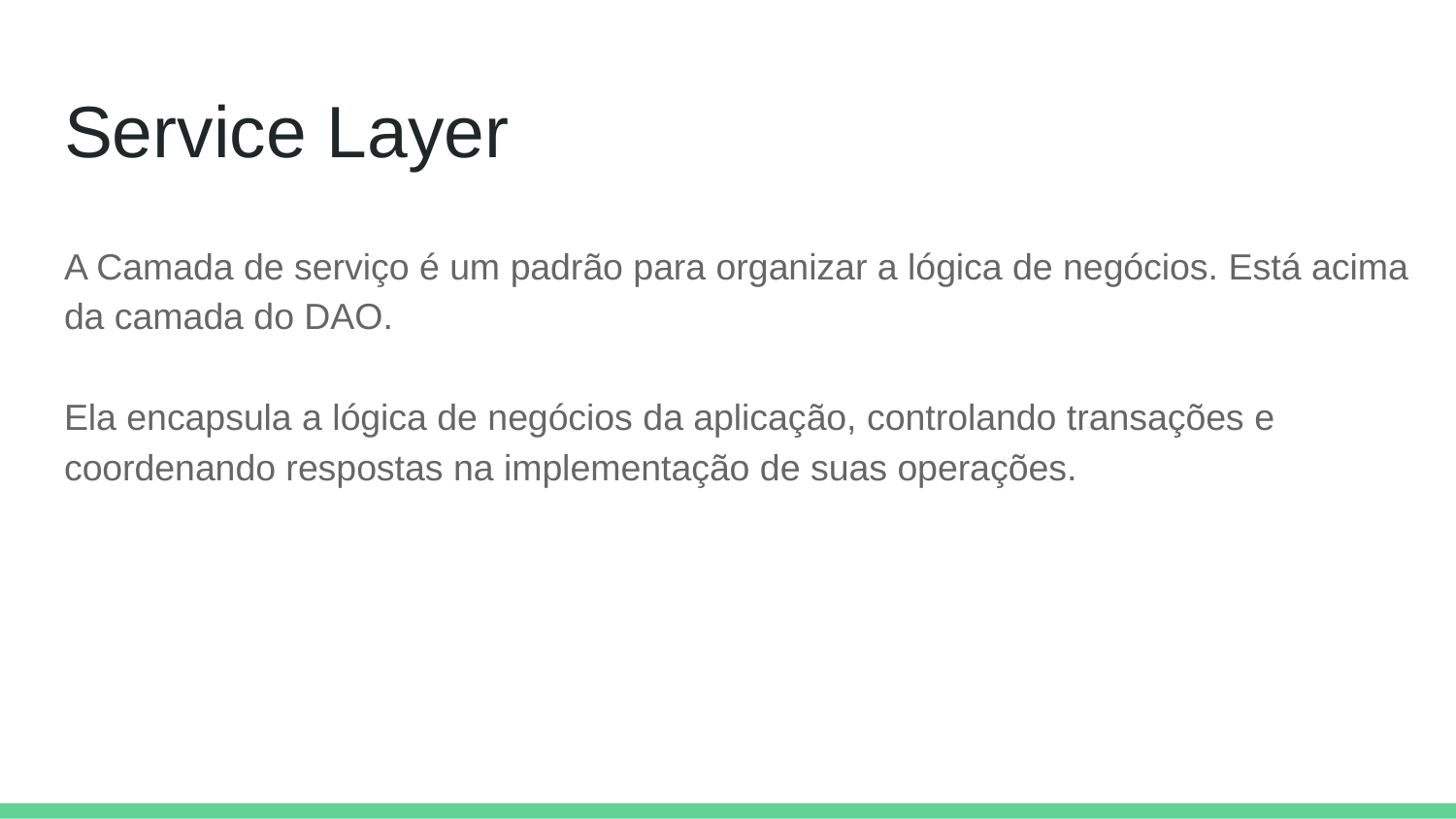

# Service Layer
A Camada de serviço é um padrão para organizar a lógica de negócios. Está acima da camada do DAO.

Ela encapsula a lógica de negócios da aplicação, controlando transações e coordenando respostas na implementação de suas operações.